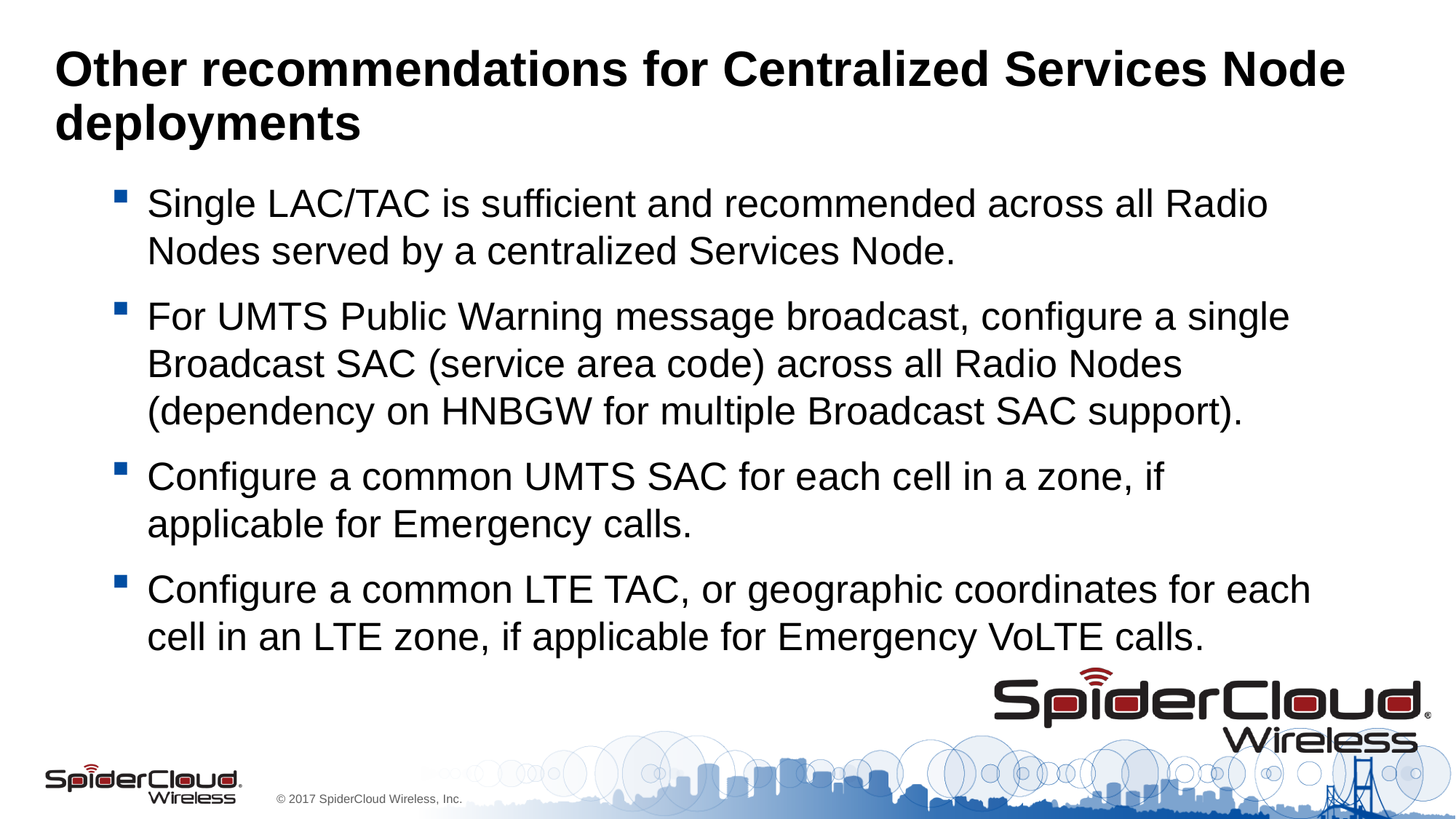

# Other recommendations for Centralized Services Node deployments
Single LAC/TAC is sufficient and recommended across all Radio Nodes served by a centralized Services Node.
For UMTS Public Warning message broadcast, configure a single Broadcast SAC (service area code) across all Radio Nodes (dependency on HNBGW for multiple Broadcast SAC support).
Configure a common UMTS SAC for each cell in a zone, if applicable for Emergency calls.
Configure a common LTE TAC, or geographic coordinates for each cell in an LTE zone, if applicable for Emergency VoLTE calls.